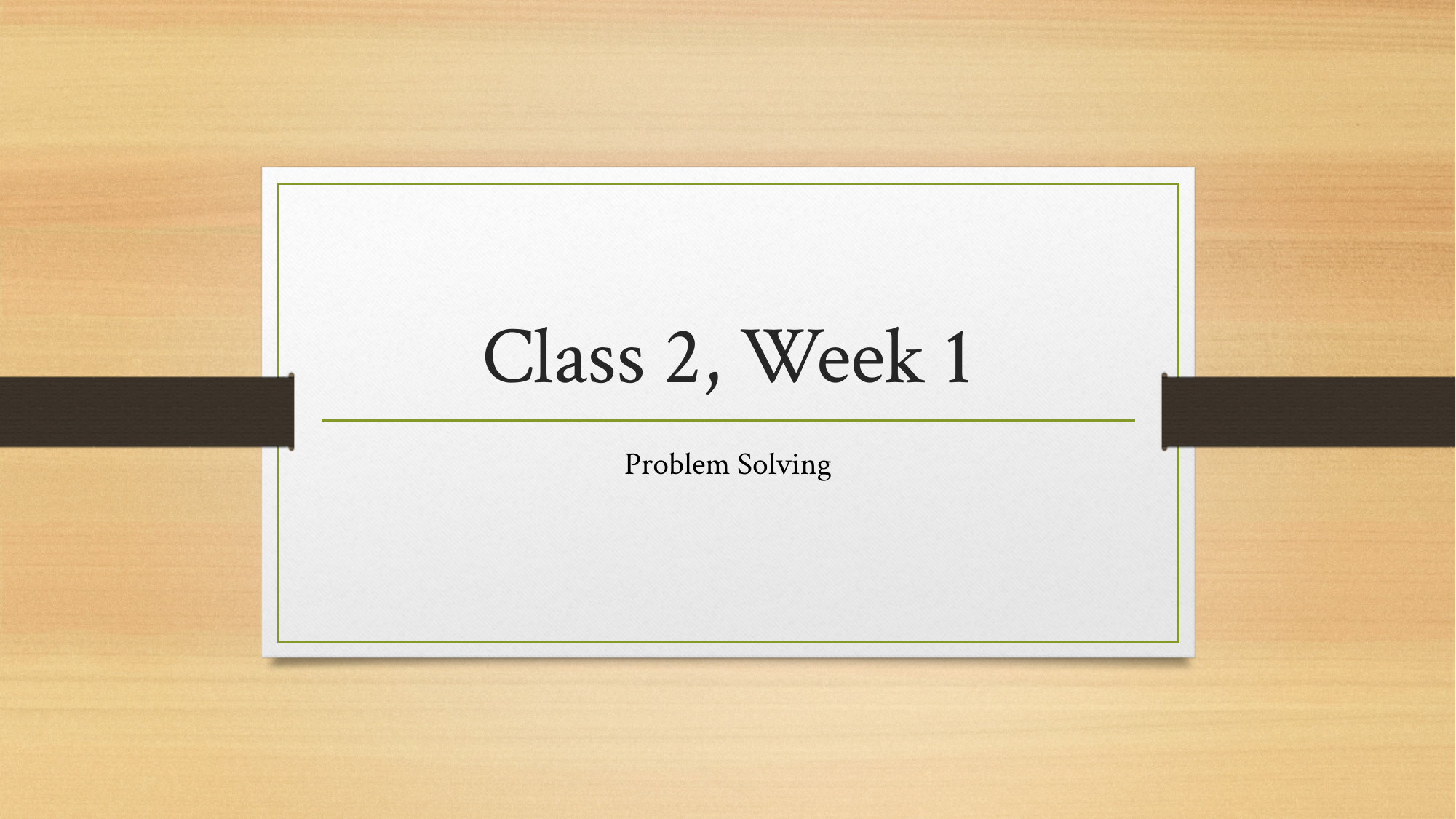

# Class 2, Week 1
Problem Solving